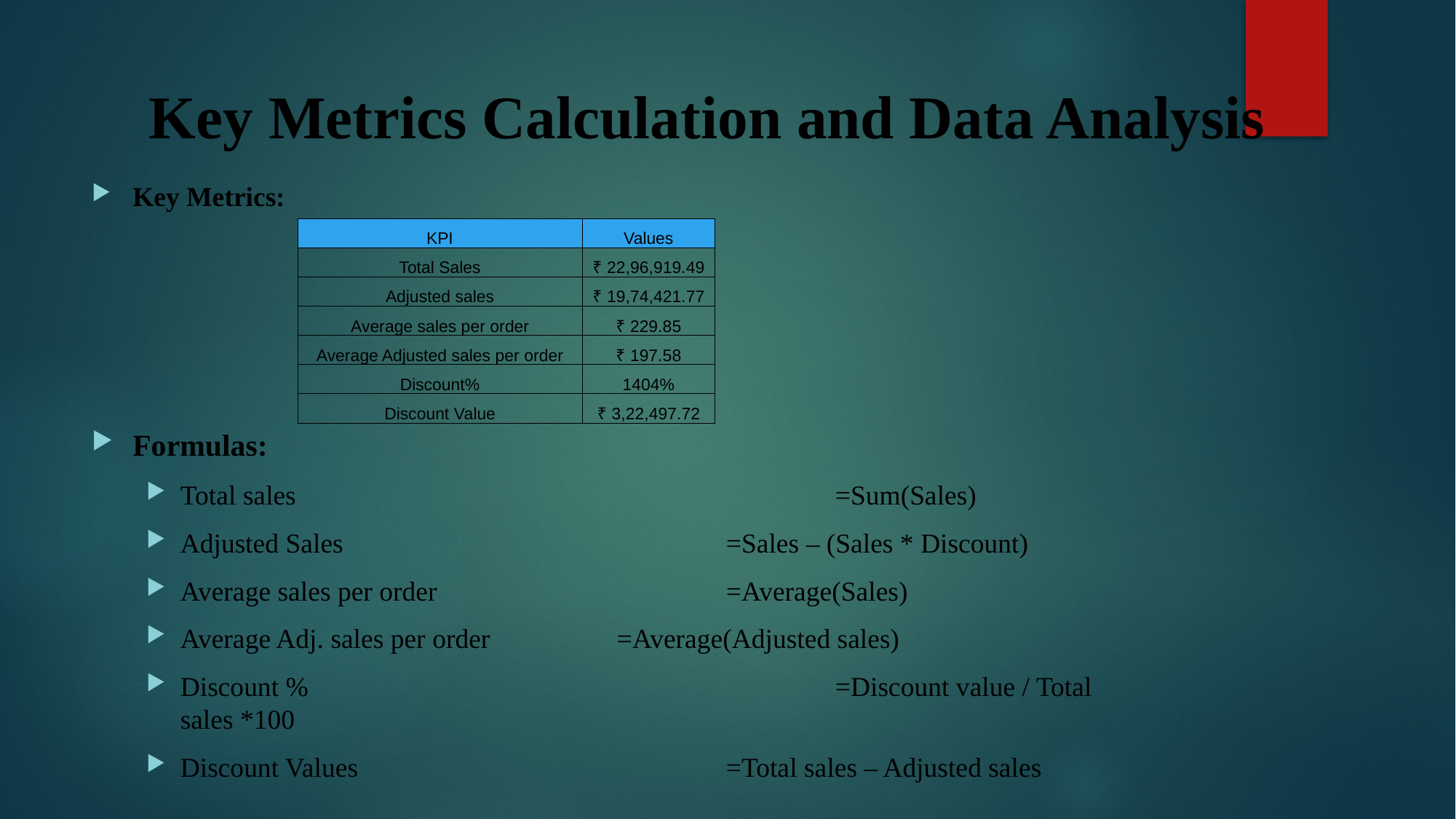

# Key Metrics Calculation and Data Analysis
Key Metrics:

Formulas:
Total sales 					=Sum(Sales)
Adjusted Sales 				=Sales – (Sales * Discount)
Average sales per order 			=Average(Sales)
Average Adj. sales per order 		=Average(Adjusted sales)
Discount % 					=Discount value / Total sales *100
Discount Values 				=Total sales – Adjusted sales

| KPI | Values |
| --- | --- |
| Total Sales | ₹ 22,96,919.49 |
| Adjusted sales | ₹ 19,74,421.77 |
| Average sales per order | ₹ 229.85 |
| Average Adjusted sales per order | ₹ 197.58 |
| Discount% | 1404% |
| Discount Value | ₹ 3,22,497.72 |